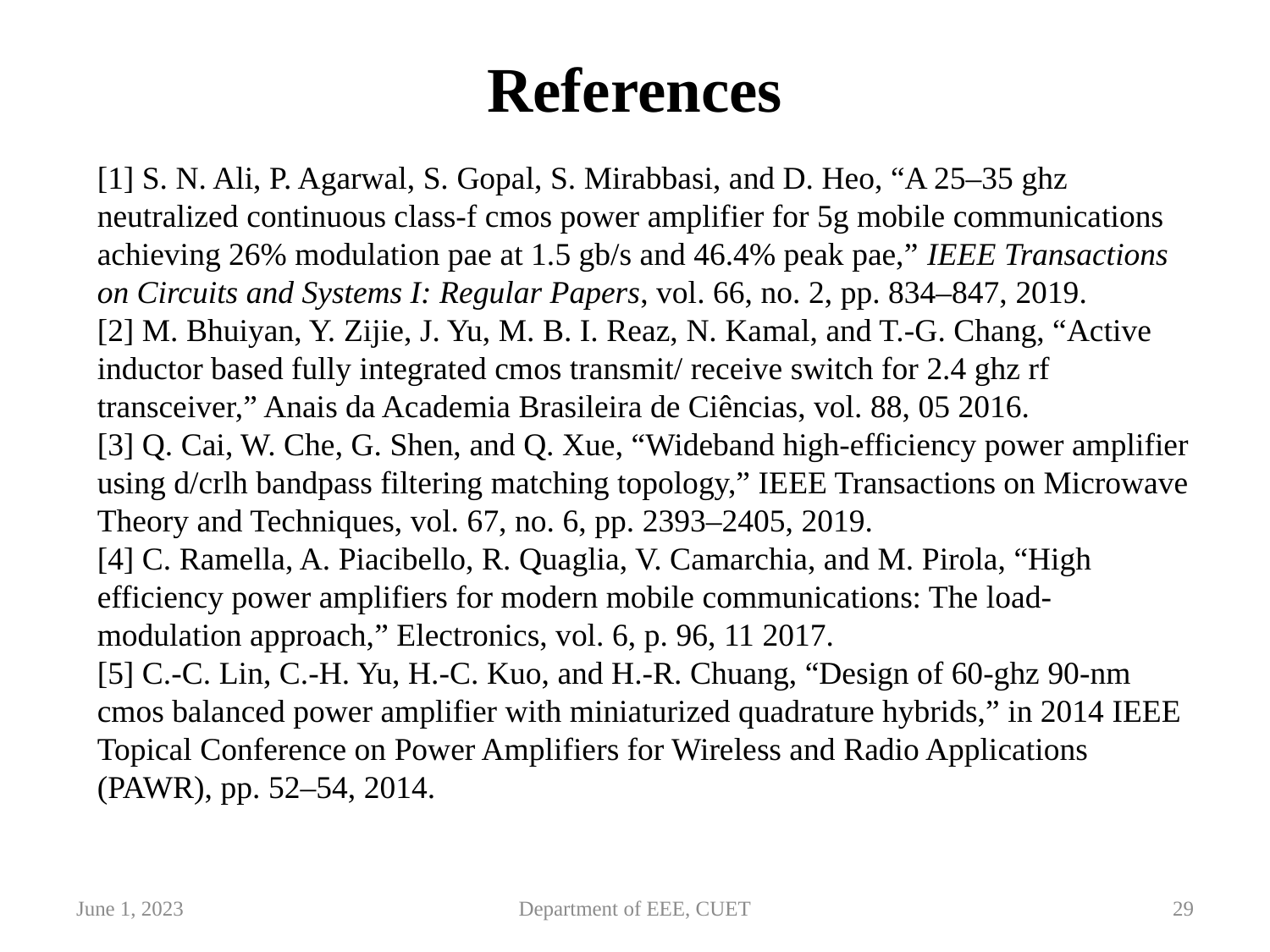

References
[1] S. N. Ali, P. Agarwal, S. Gopal, S. Mirabbasi, and D. Heo, “A 25–35 ghz neutralized continuous class-f cmos power amplifier for 5g mobile communications achieving 26% modulation pae at 1.5 gb/s and 46.4% peak pae,” IEEE Transactions on Circuits and Systems I: Regular Papers, vol. 66, no. 2, pp. 834–847, 2019.
[2] M. Bhuiyan, Y. Zijie, J. Yu, M. B. I. Reaz, N. Kamal, and T.-G. Chang, “Active inductor based fully integrated cmos transmit/ receive switch for 2.4 ghz rf transceiver,” Anais da Academia Brasileira de Ciências, vol. 88, 05 2016.
[3] Q. Cai, W. Che, G. Shen, and Q. Xue, “Wideband high-efficiency power amplifier using d/crlh bandpass filtering matching topology,” IEEE Transactions on Microwave Theory and Techniques, vol. 67, no. 6, pp. 2393–2405, 2019.
[4] C. Ramella, A. Piacibello, R. Quaglia, V. Camarchia, and M. Pirola, “High efficiency power amplifiers for modern mobile communications: The load-modulation approach,” Electronics, vol. 6, p. 96, 11 2017.
[5] C.-C. Lin, C.-H. Yu, H.-C. Kuo, and H.-R. Chuang, “Design of 60-ghz 90-nm cmos balanced power amplifier with miniaturized quadrature hybrids,” in 2014 IEEE Topical Conference on Power Amplifiers for Wireless and Radio Applications (PAWR), pp. 52–54, 2014.

June 1, 2023
Department of EEE, CUET
29